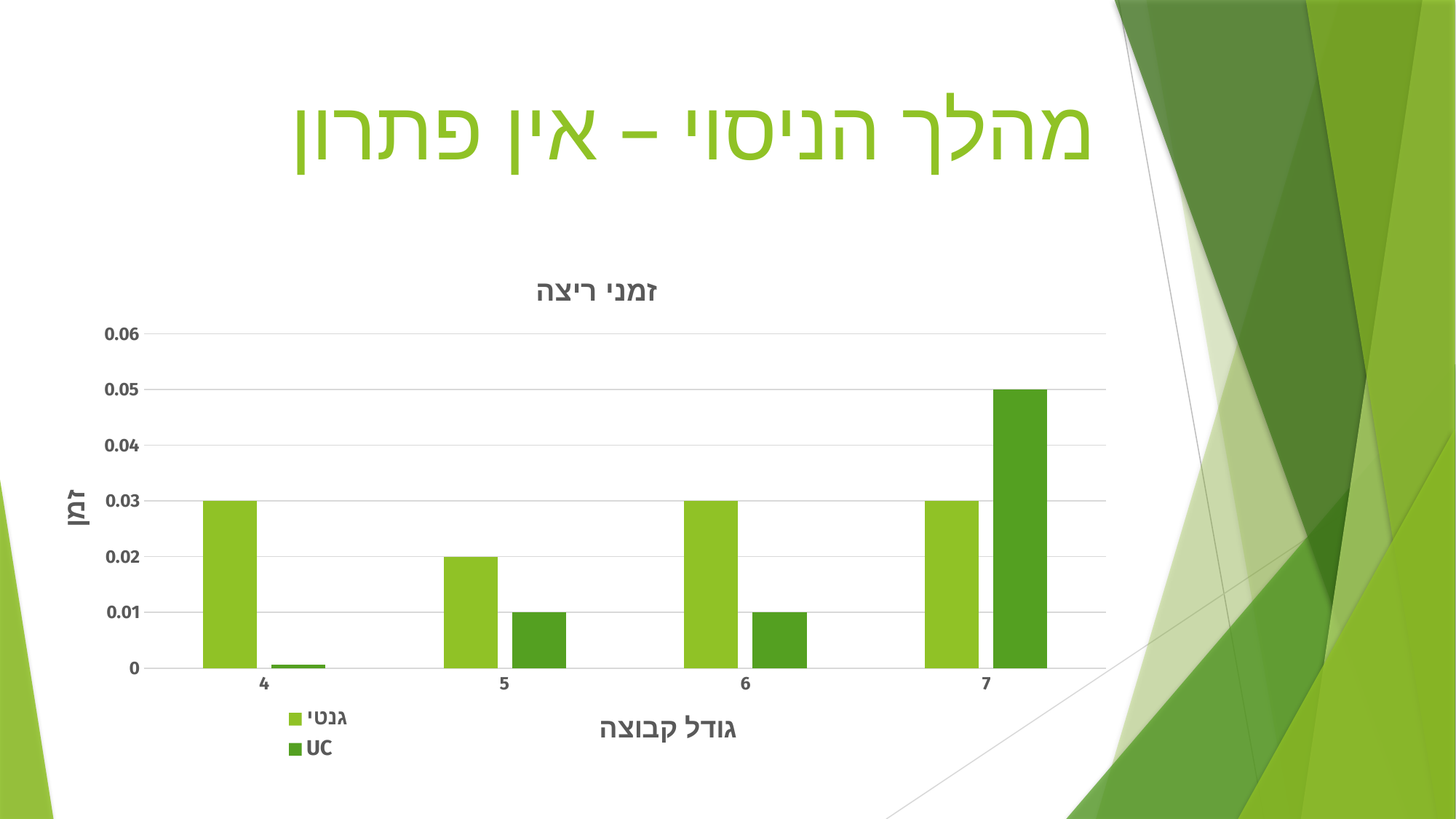

# מהלך הניסוי – אין פתרון

### Chart: זמני ריצה

| Category |  | UC |
|---|---|---|
| 4 | 0.03 | 0.0006 |
| 5 | 0.02 | 0.01 |
| 6 | 0.03 | 0.01 |
| 7 | 0.03 | 0.05 |